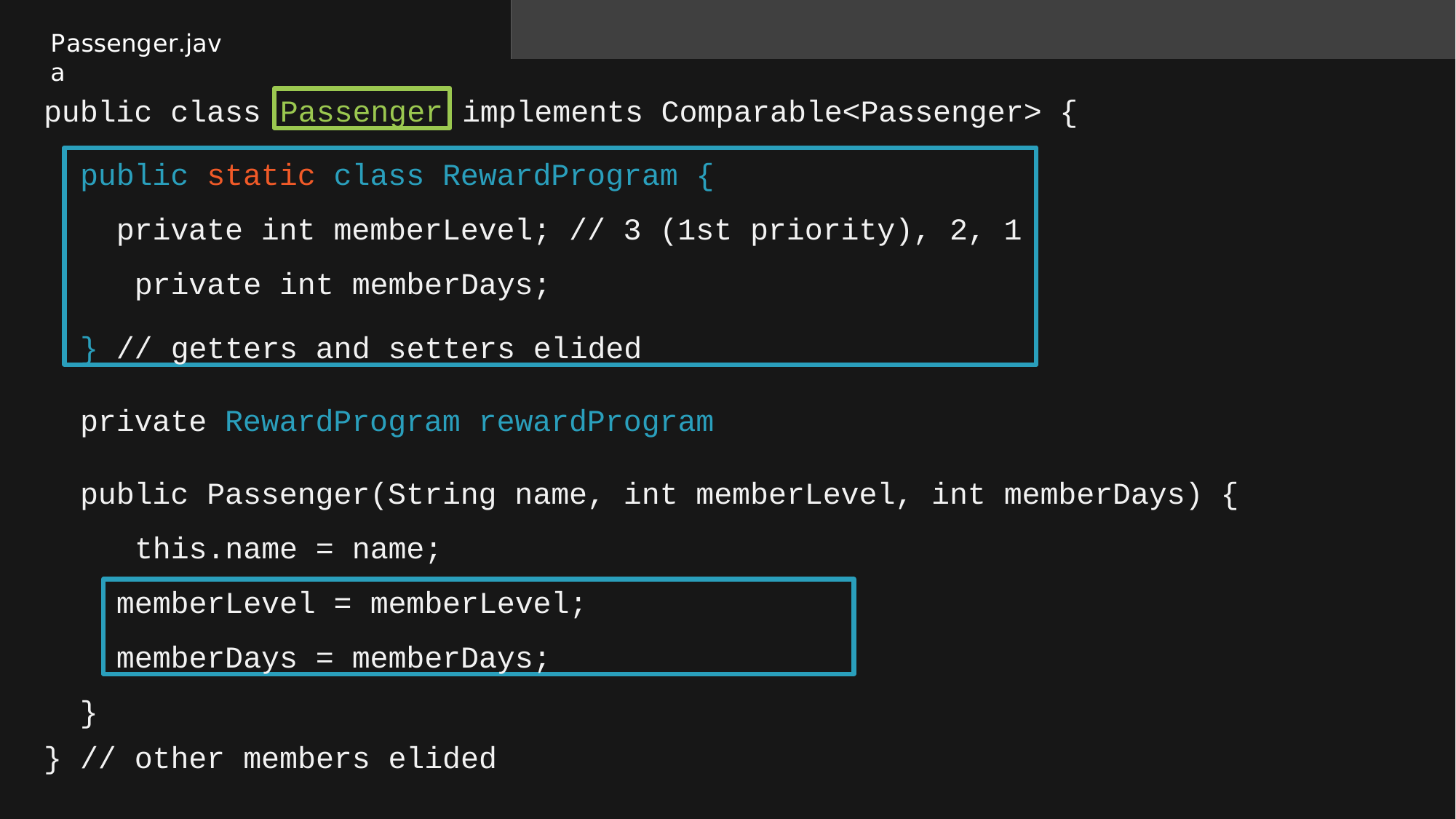

Passenger.java
Passenger
# public class
implements Comparable<Passenger> {
public static class RewardProgram {
private int memberLevel; // 3 (1st priority), 2, 1  private int memberDays;
} // getters and setters elided
private RewardProgram rewardProgram = new RewardProgram();
public Passenger(String name, int memberLevel, int memberDays) {  this.name = name;

memberLevel = memberLevel;
memberDays = memberDays;
}
} // other members elided
9